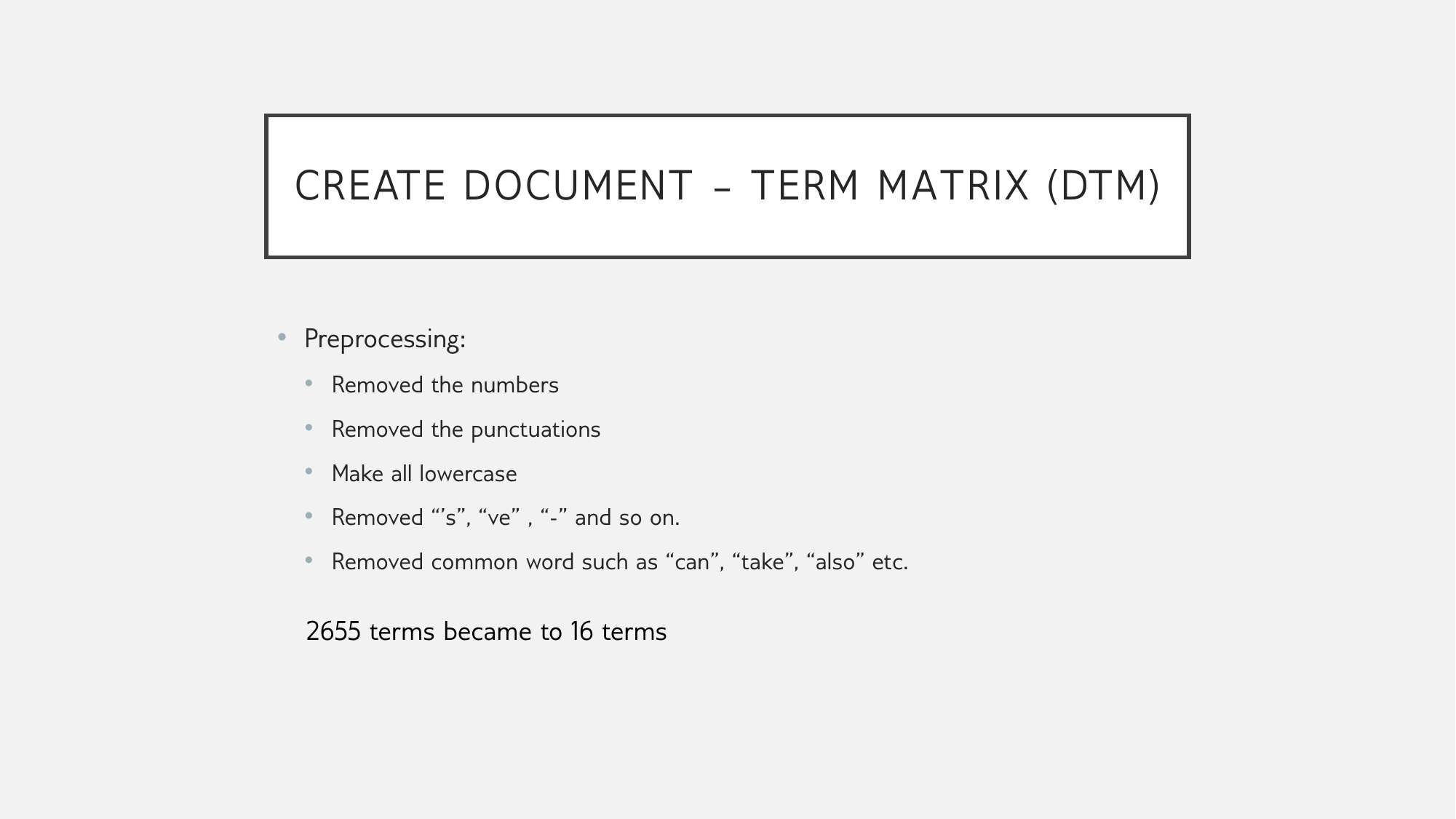

# Create Document – Term Matrix (DTM)
Preprocessing:
Removed the numbers
Removed the punctuations
Make all lowercase
Removed “’s”, “ve” , “-” and so on.
Removed common word such as “can”, “take”, “also” etc.
2655 terms became to 16 terms